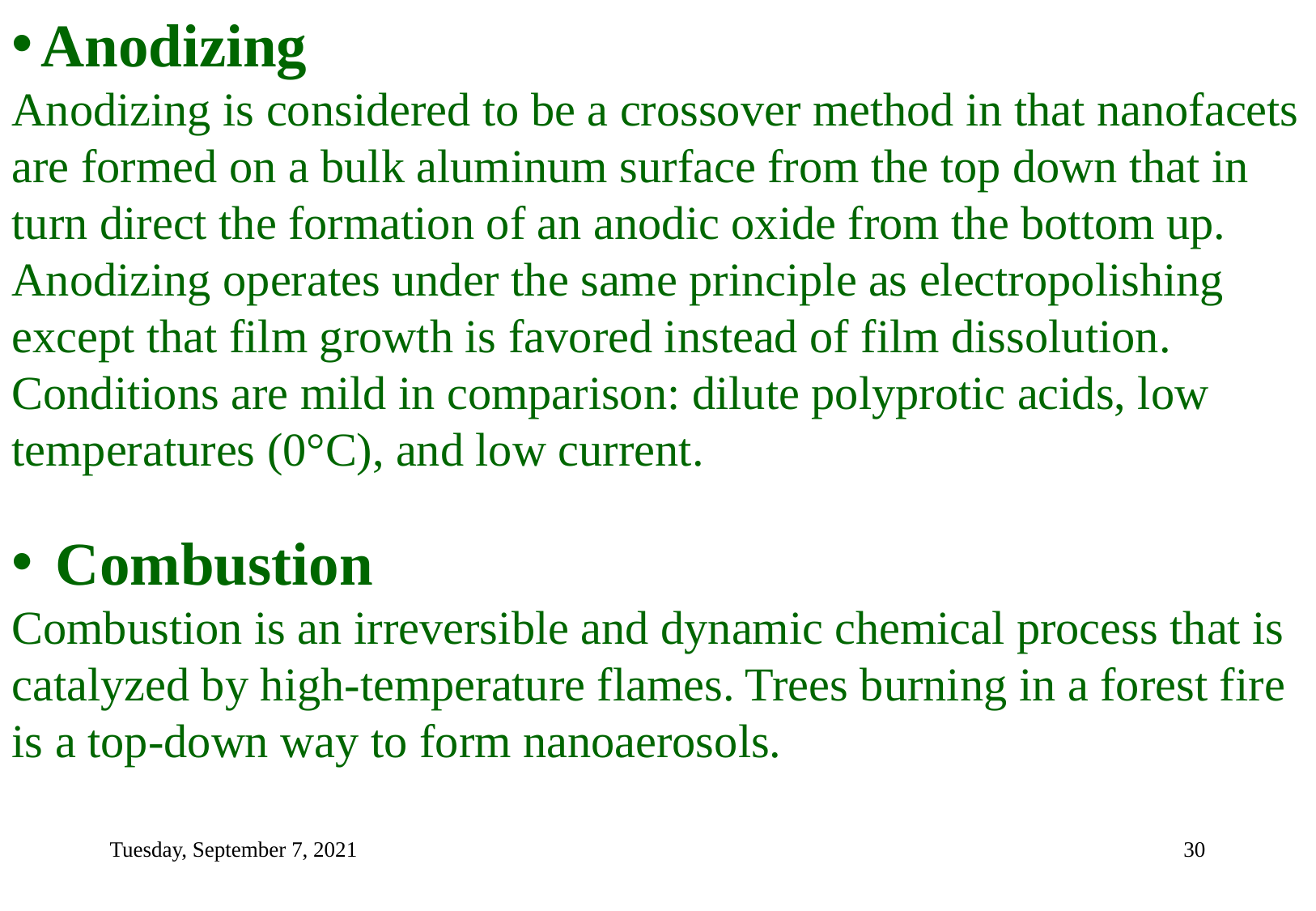

Anodizing
Anodizing is considered to be a crossover method in that nanofacets are formed on a bulk aluminum surface from the top down that in turn direct the formation of an anodic oxide from the bottom up. Anodizing operates under the same principle as electropolishing except that film growth is favored instead of film dissolution. Conditions are mild in comparison: dilute polyprotic acids, low temperatures (0°C), and low current.

 Combustion
Combustion is an irreversible and dynamic chemical process that is catalyzed by high-temperature flames. Trees burning in a forest fire is a top-down way to form nanoaerosols.
Tuesday, September 7, 2021
30